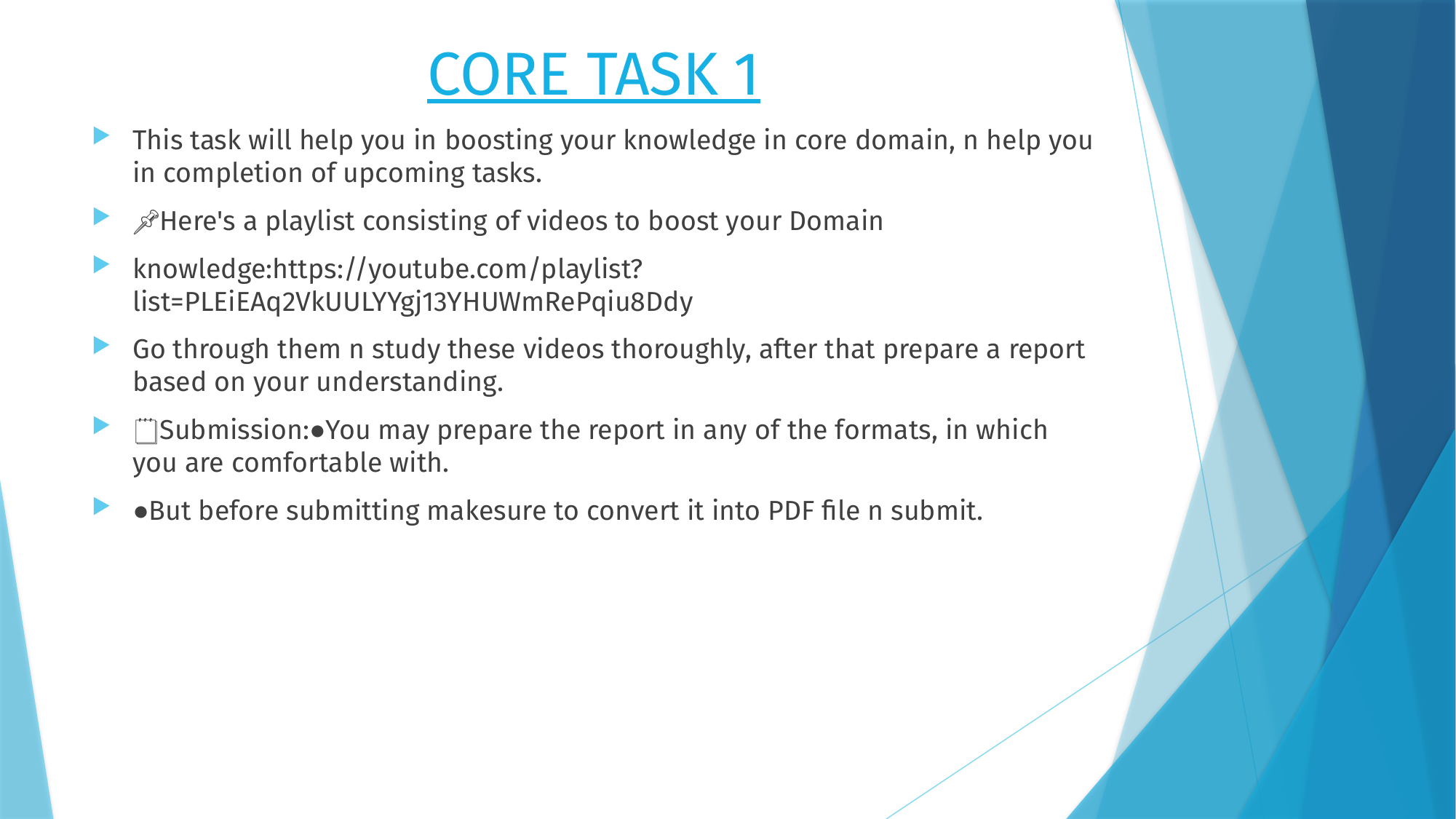

CORE TASK 1
This task will help you in boosting your knowledge in core domain, n help you in completion of upcoming tasks.
📌Here's a playlist consisting of videos to boost your Domain
knowledge:https://youtube.com/playlist?list=PLEiEAq2VkUULYYgj13YHUWmRePqiu8Ddy
Go through them n study these videos thoroughly, after that prepare a report based on your understanding.
🗒️Submission:●You may prepare the report in any of the formats, in which you are comfortable with.
●But before submitting makesure to convert it into PDF file n submit.